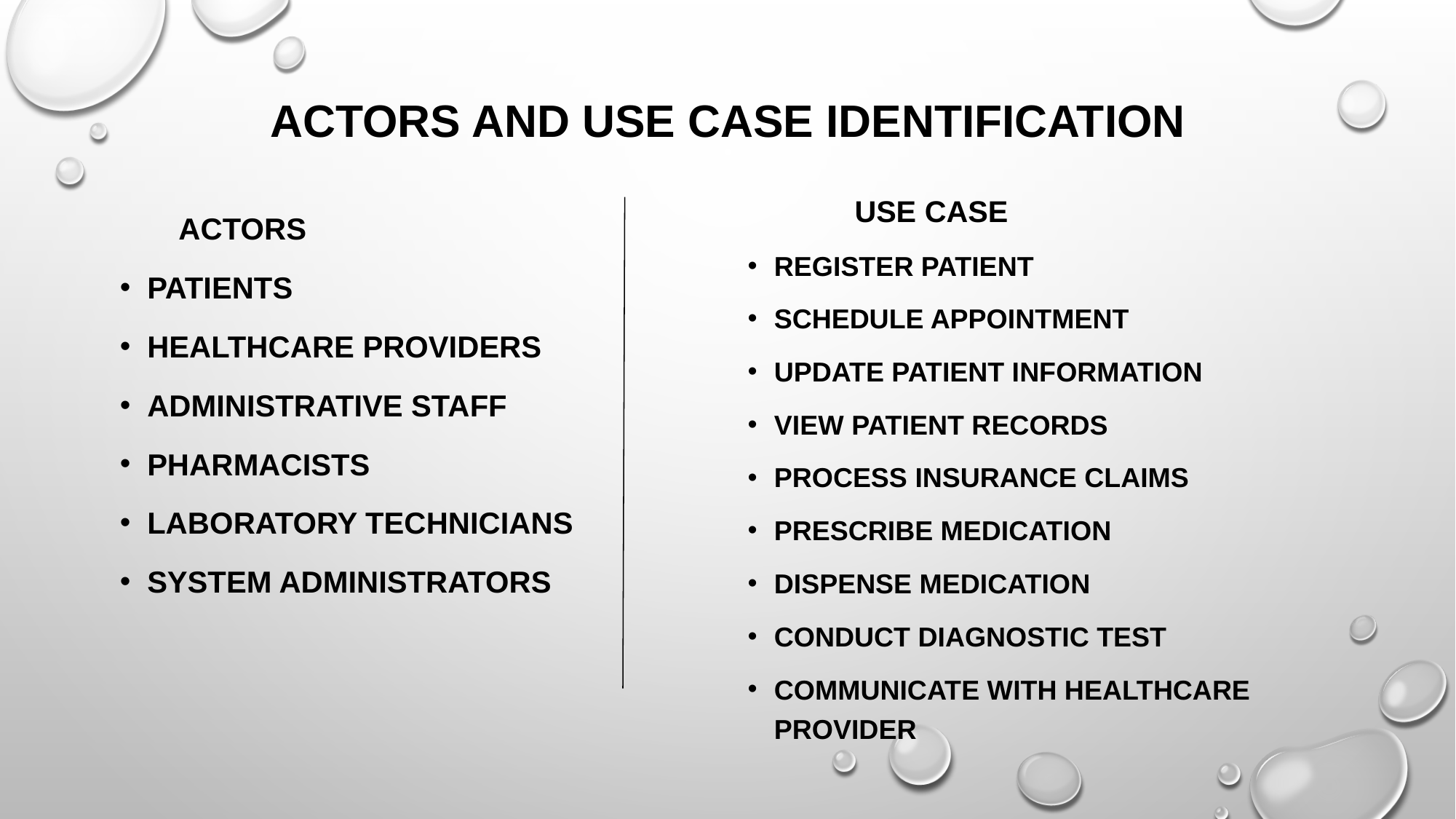

# Actors and use case identification
              Use case
Register Patient
Schedule Appointment
Update Patient Information
View Patient Records
Process Insurance Claims
Prescribe Medication
Dispense Medication
Conduct Diagnostic Test
Communicate with Healthcare Provider
       actors
Patients
Healthcare Providers
Administrative Staff
Pharmacists
Laboratory Technicians
System Administrators